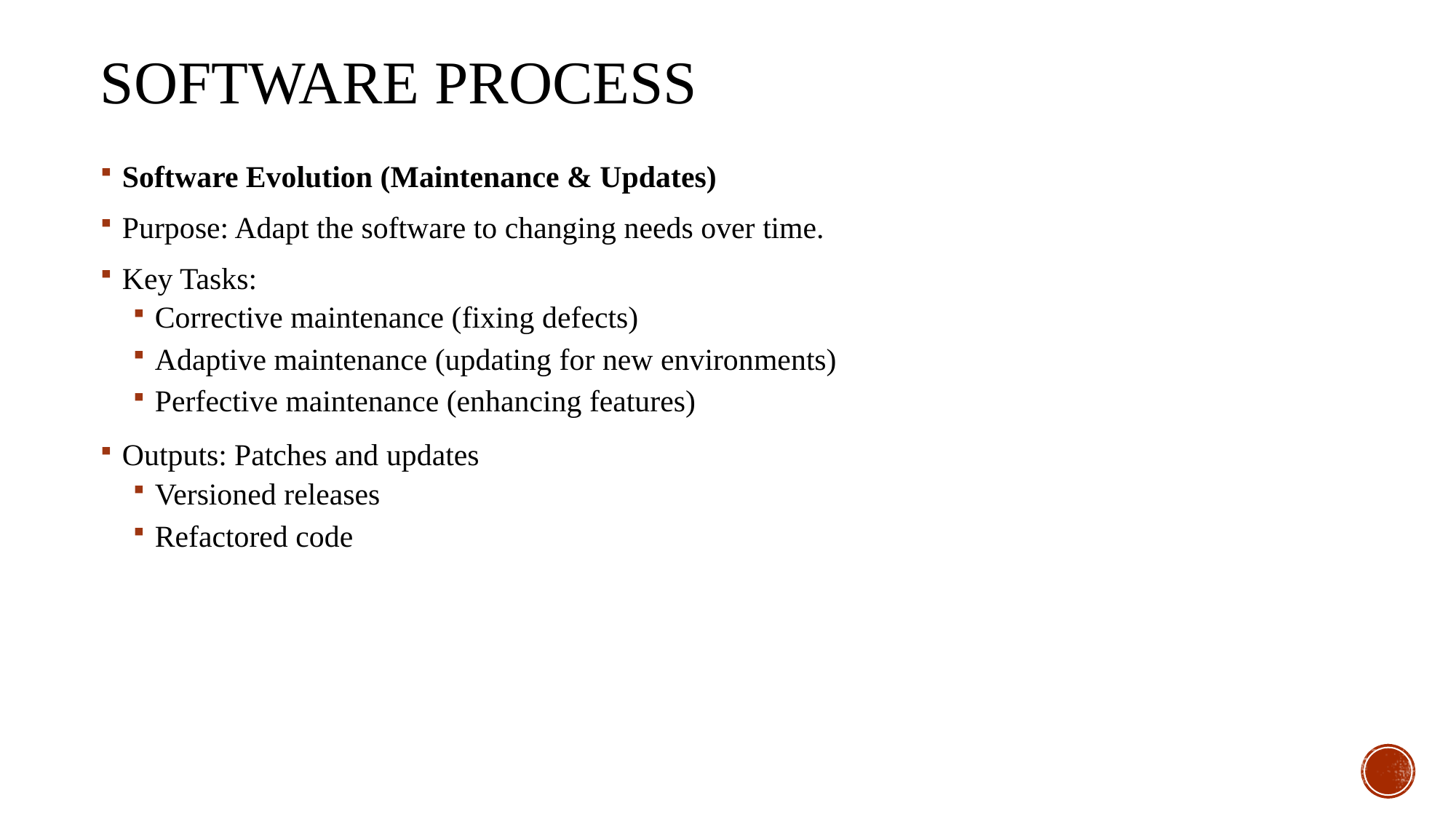

# Software process
Software Evolution (Maintenance & Updates)
Purpose: Adapt the software to changing needs over time.
Key Tasks:
Corrective maintenance (fixing defects)
Adaptive maintenance (updating for new environments)
Perfective maintenance (enhancing features)
Outputs: Patches and updates
Versioned releases
Refactored code